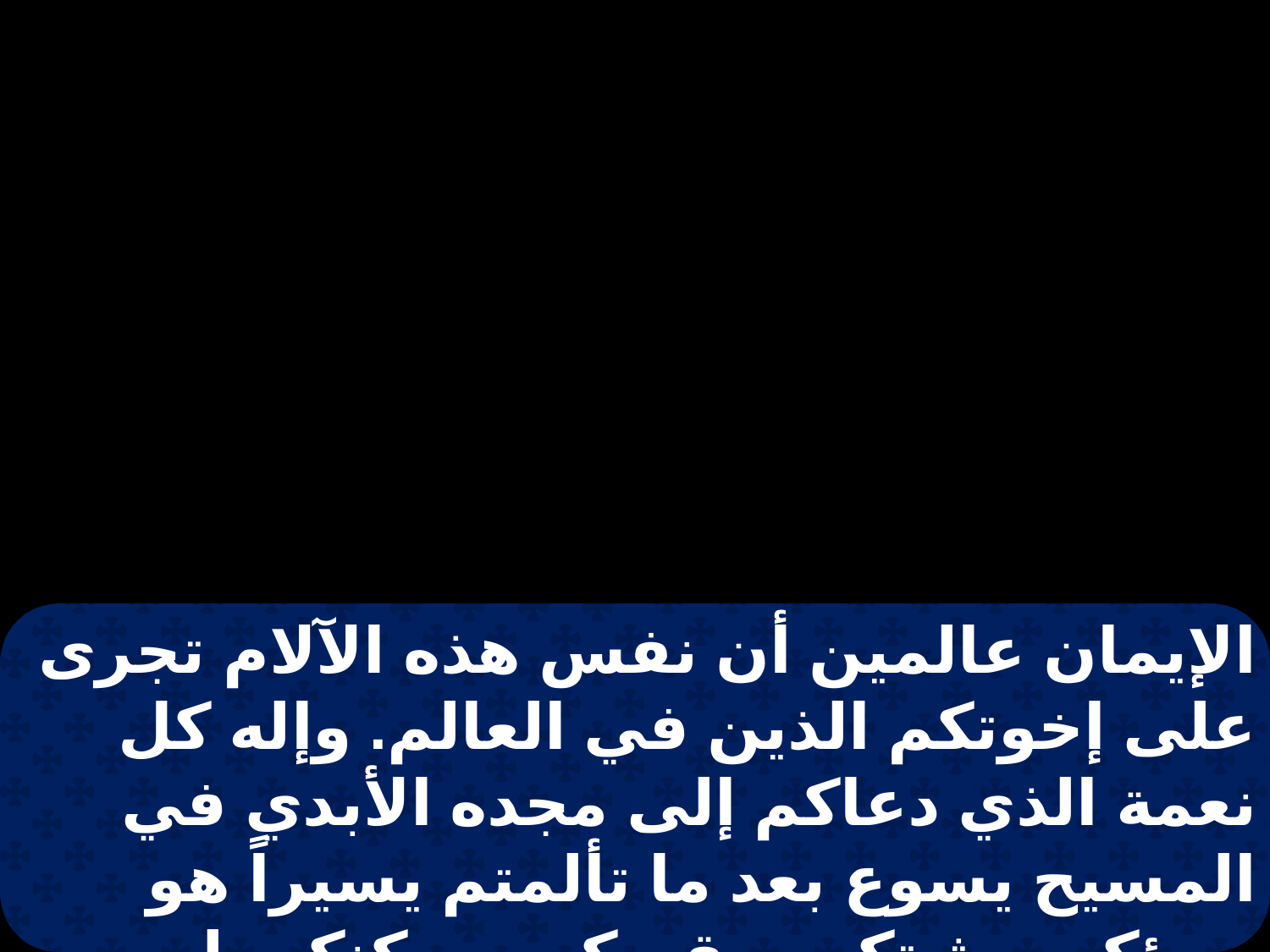

الإيمان عالمين أن نفس هذه الآلام تجرى على إخوتكم الذين في العالم. وإله كل نعمة الذي دعاكم إلى مجده الأبدي في المسيح يسوع بعد ما تألمتم يسيراً هو يهيئكم ويثبتكم ويقويكم ويمكنكم. له السلطان والمجد